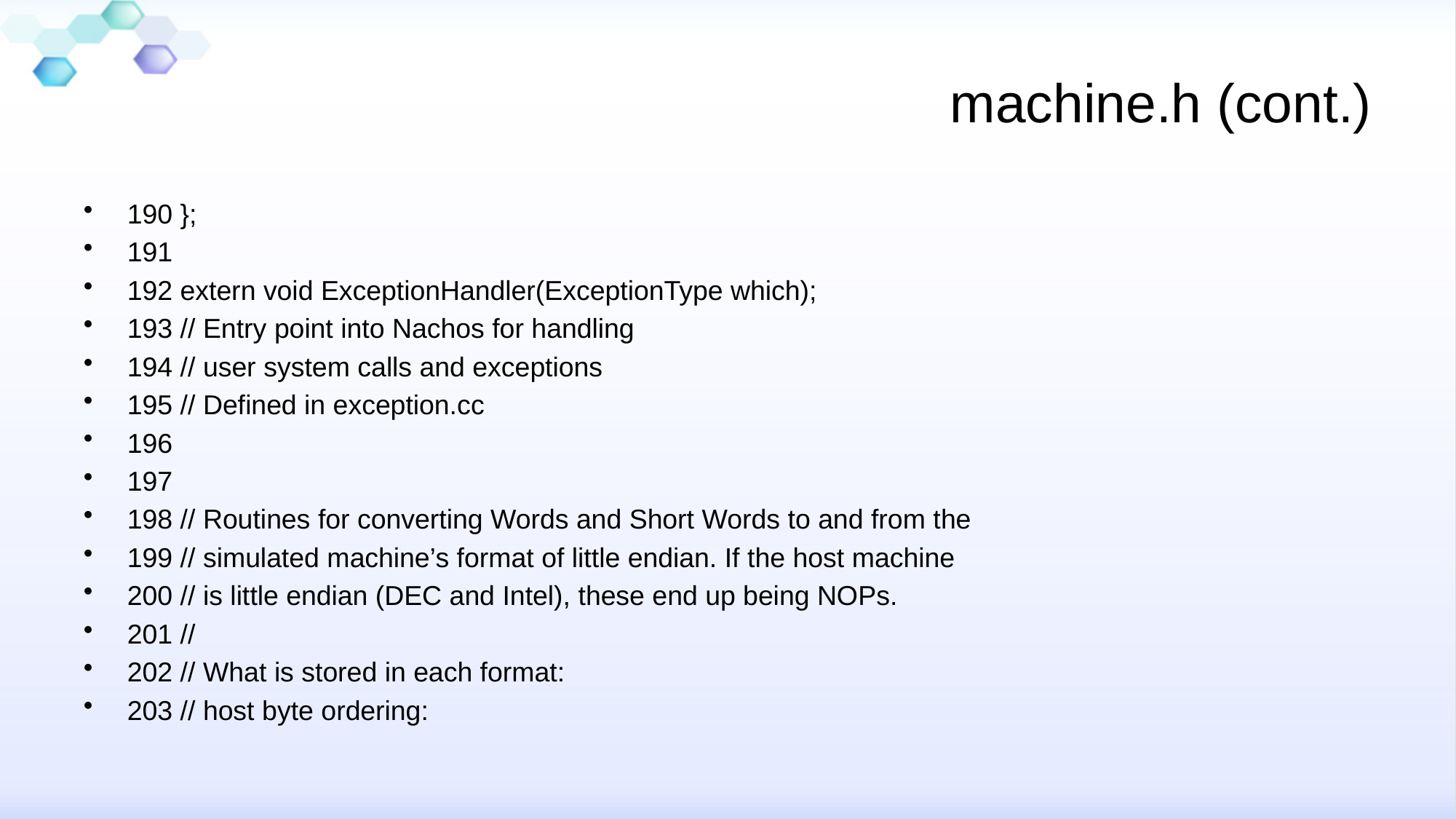

# machine.h (cont.)
190 };
191
192 extern void ExceptionHandler(ExceptionType which);
193 // Entry point into Nachos for handling
194 // user system calls and exceptions
195 // Defined in exception.cc
196
197
198 // Routines for converting Words and Short Words to and from the
199 // simulated machine’s format of little endian. If the host machine
200 // is little endian (DEC and Intel), these end up being NOPs.
201 //
202 // What is stored in each format:
203 // host byte ordering: